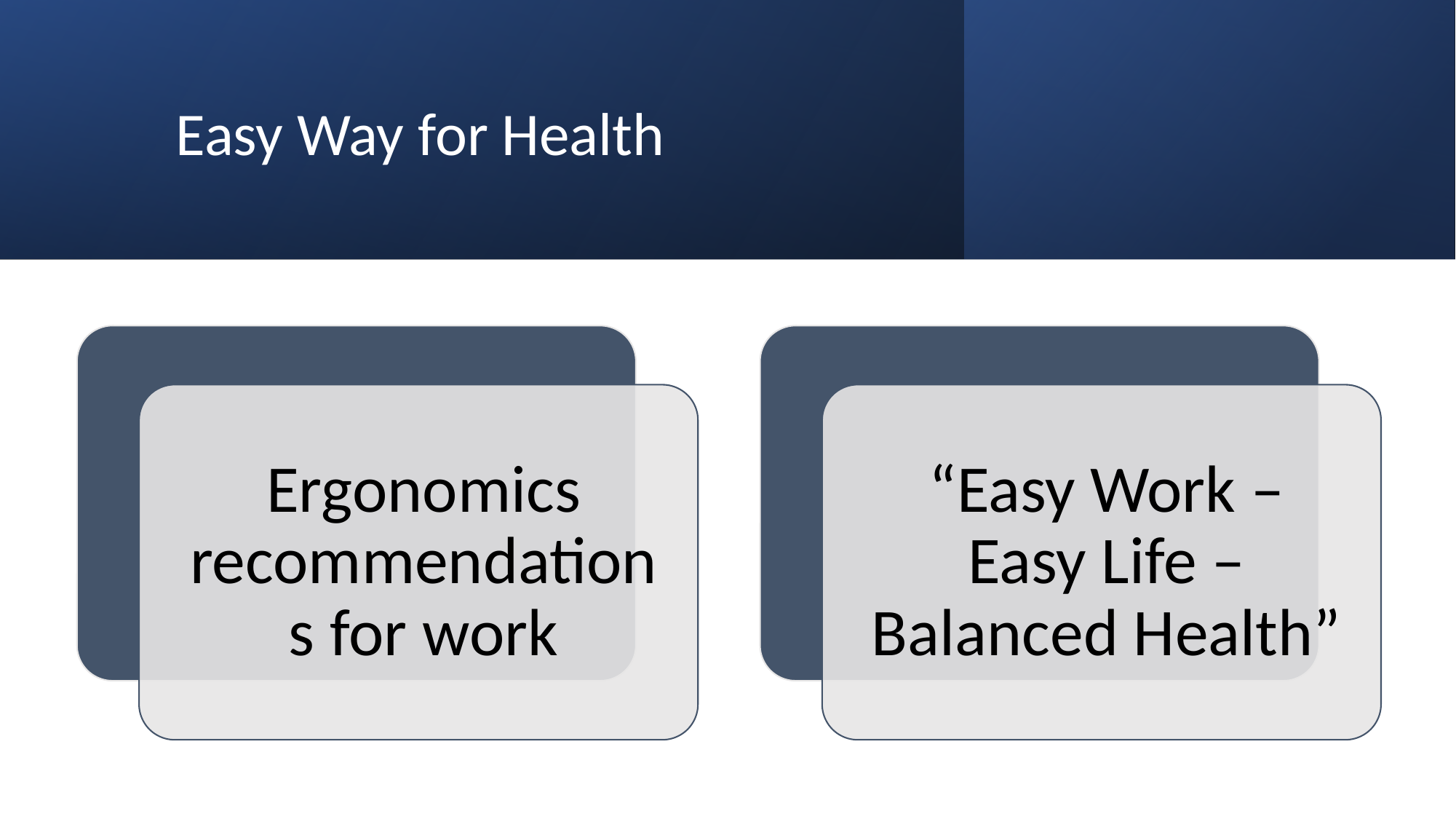

# Easy Way for Health
Ergonomics recommendations for work
“Easy Work – Easy Life – Balanced Health”